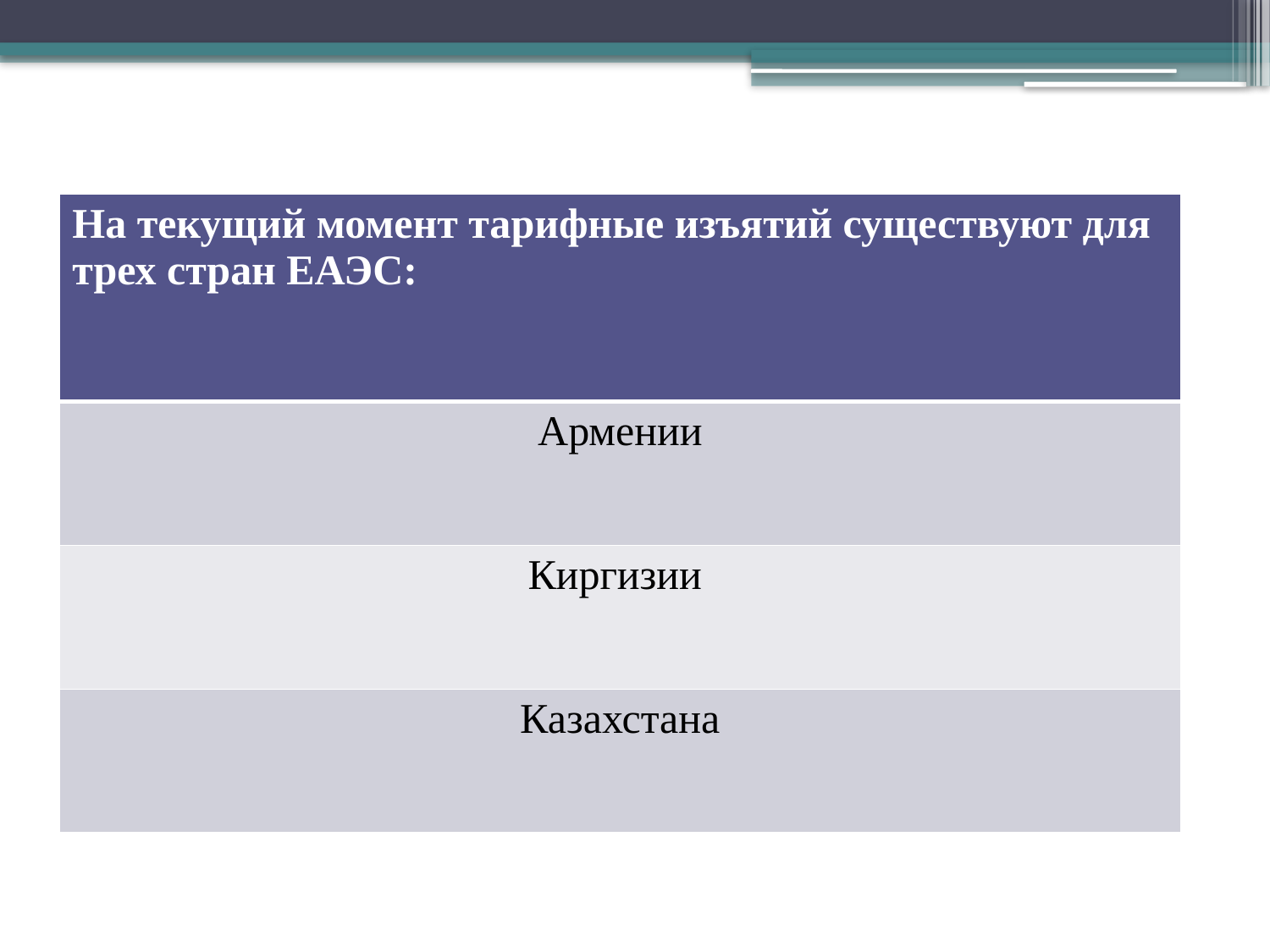

| На текущий момент тарифные изъятий существуют для трех стран ЕАЭС: |
| --- |
| Армении |
| Киргизии |
| Казахстана |